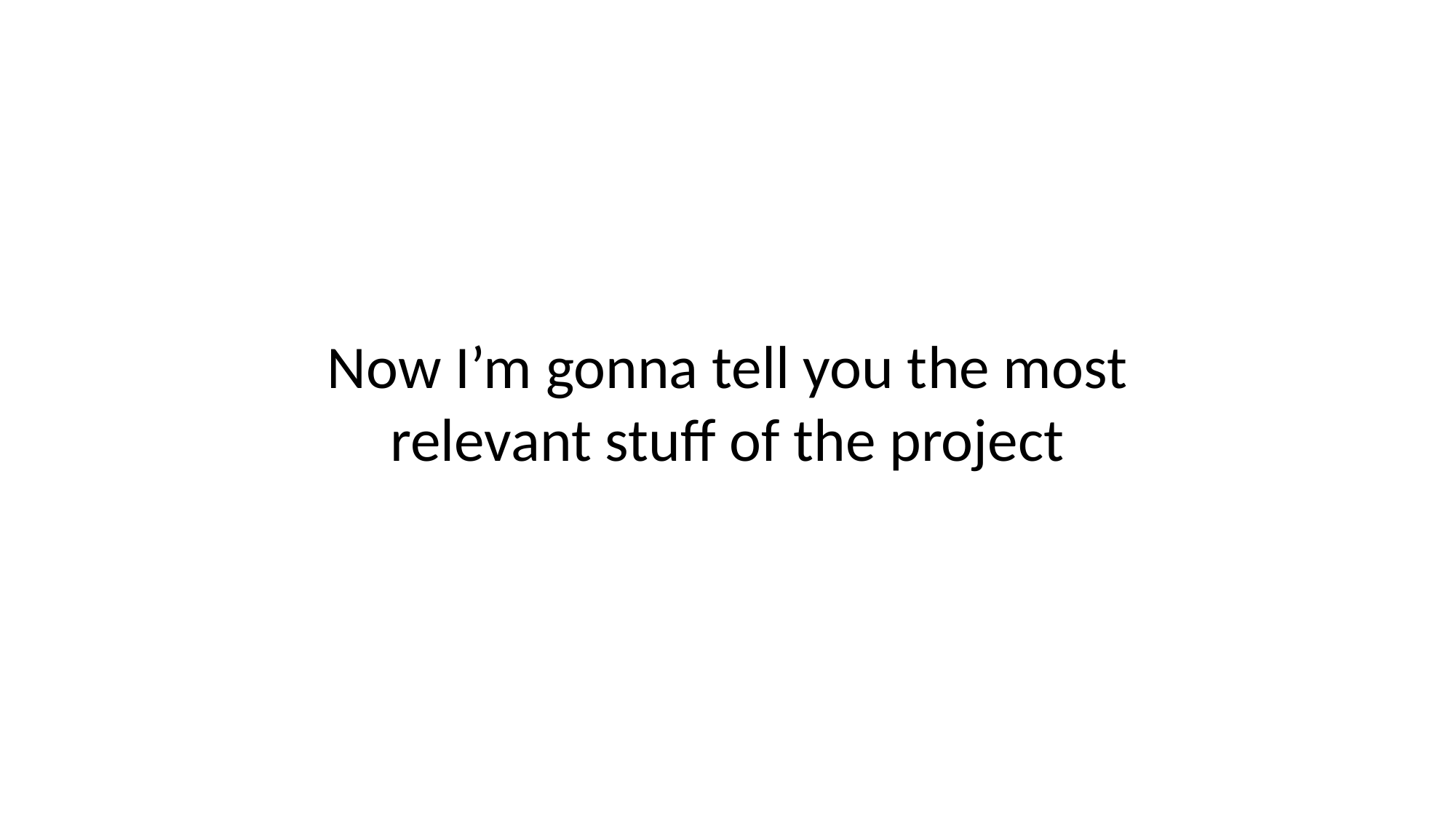

Now I’m gonna tell you the most relevant stuff of the project